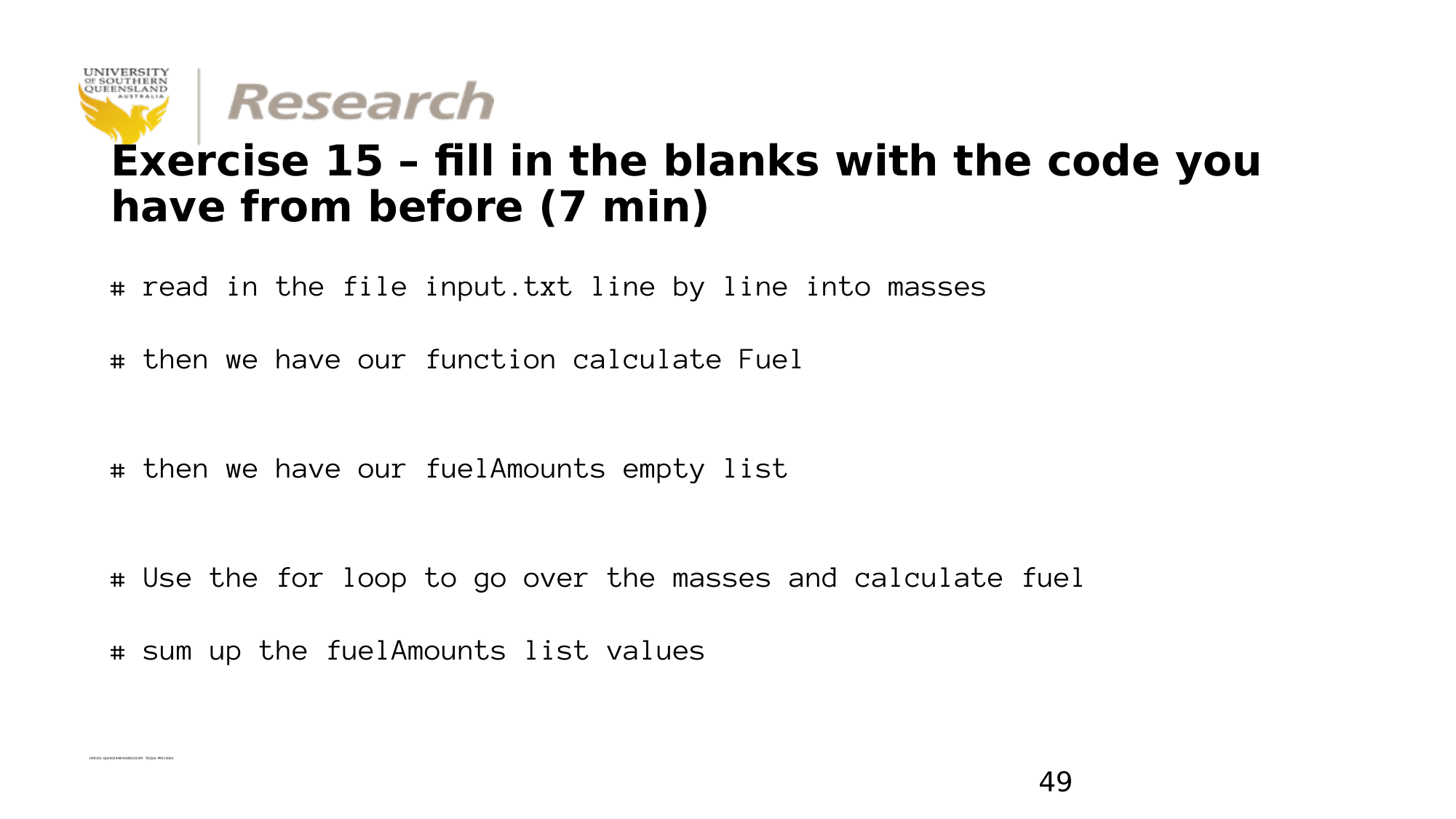

# Exercise 15 – fill in the blanks with the code you have from before (7 min)
# read in the file input.txt line by line into masses

# then we have our function calculate Fuel

# then we have our fuelAmounts empty list

# Use the for loop to go over the masses and calculate fuel

# sum up the fuelAmounts list values

49